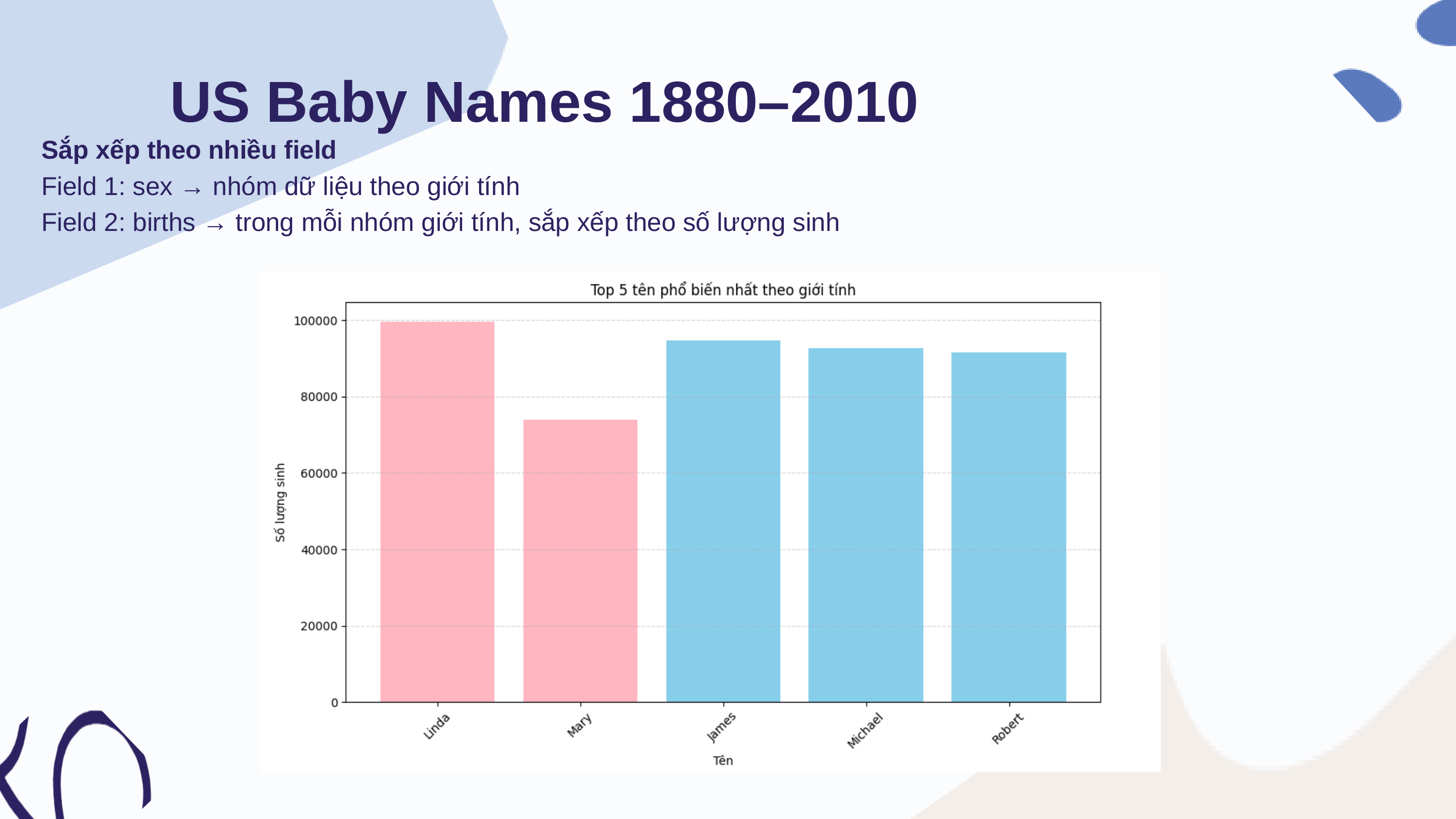

US Baby Names 1880–2010
Sắp xếp theo nhiều field
Field 1: sex → nhóm dữ liệu theo giới tính
Field 2: births → trong mỗi nhóm giới tính, sắp xếp theo số lượng sinh